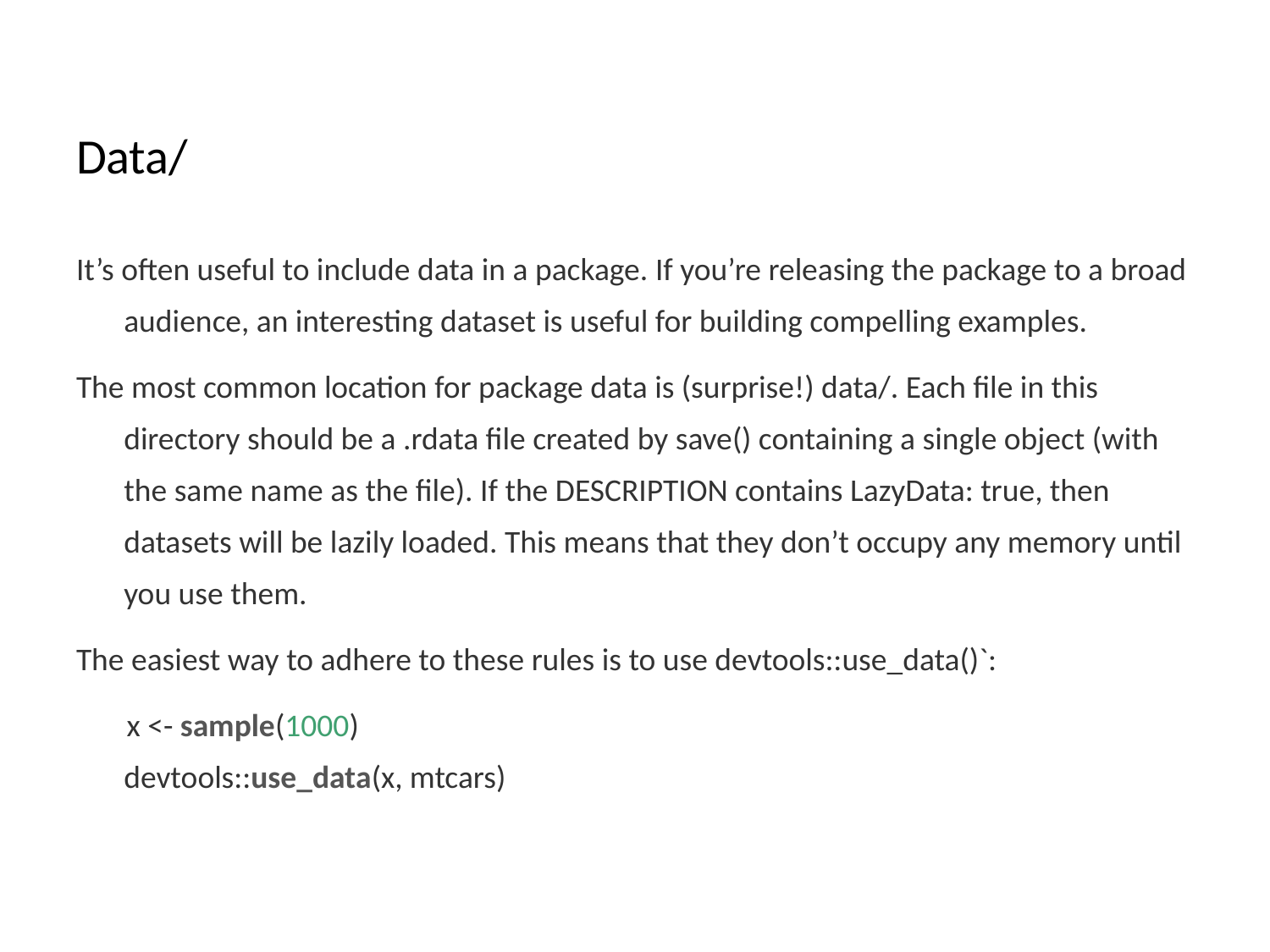

# Data/
It’s often useful to include data in a package. If you’re releasing the package to a broad audience, an interesting dataset is useful for building compelling examples.
The most common location for package data is (surprise!) data/. Each file in this directory should be a .rdata file created by save() containing a single object (with the same name as the file). If the DESCRIPTION contains LazyData: true, then datasets will be lazily loaded. This means that they don’t occupy any memory until you use them.
The easiest way to adhere to these rules is to use devtools::use_data()`:
       x <- sample(1000)
devtools::use_data(x, mtcars)